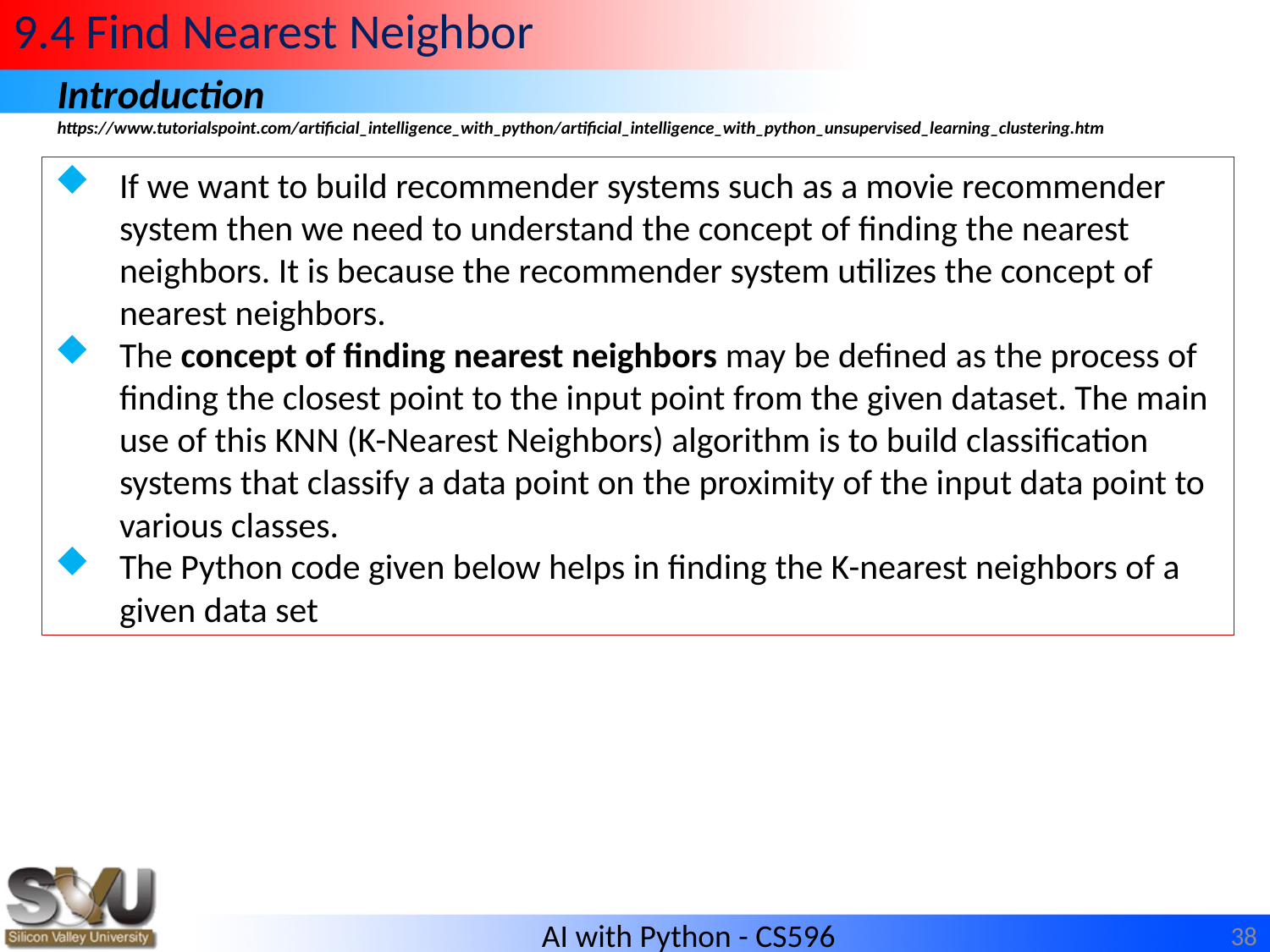

# 9.4 Find Nearest Neighbor
Introduction
https://www.tutorialspoint.com/artificial_intelligence_with_python/artificial_intelligence_with_python_unsupervised_learning_clustering.htm
If we want to build recommender systems such as a movie recommender system then we need to understand the concept of finding the nearest neighbors. It is because the recommender system utilizes the concept of nearest neighbors.
The concept of finding nearest neighbors may be defined as the process of finding the closest point to the input point from the given dataset. The main use of this KNN (K-Nearest Neighbors) algorithm is to build classification systems that classify a data point on the proximity of the input data point to various classes.
The Python code given below helps in finding the K-nearest neighbors of a given data set
38
AI with Python - CS596